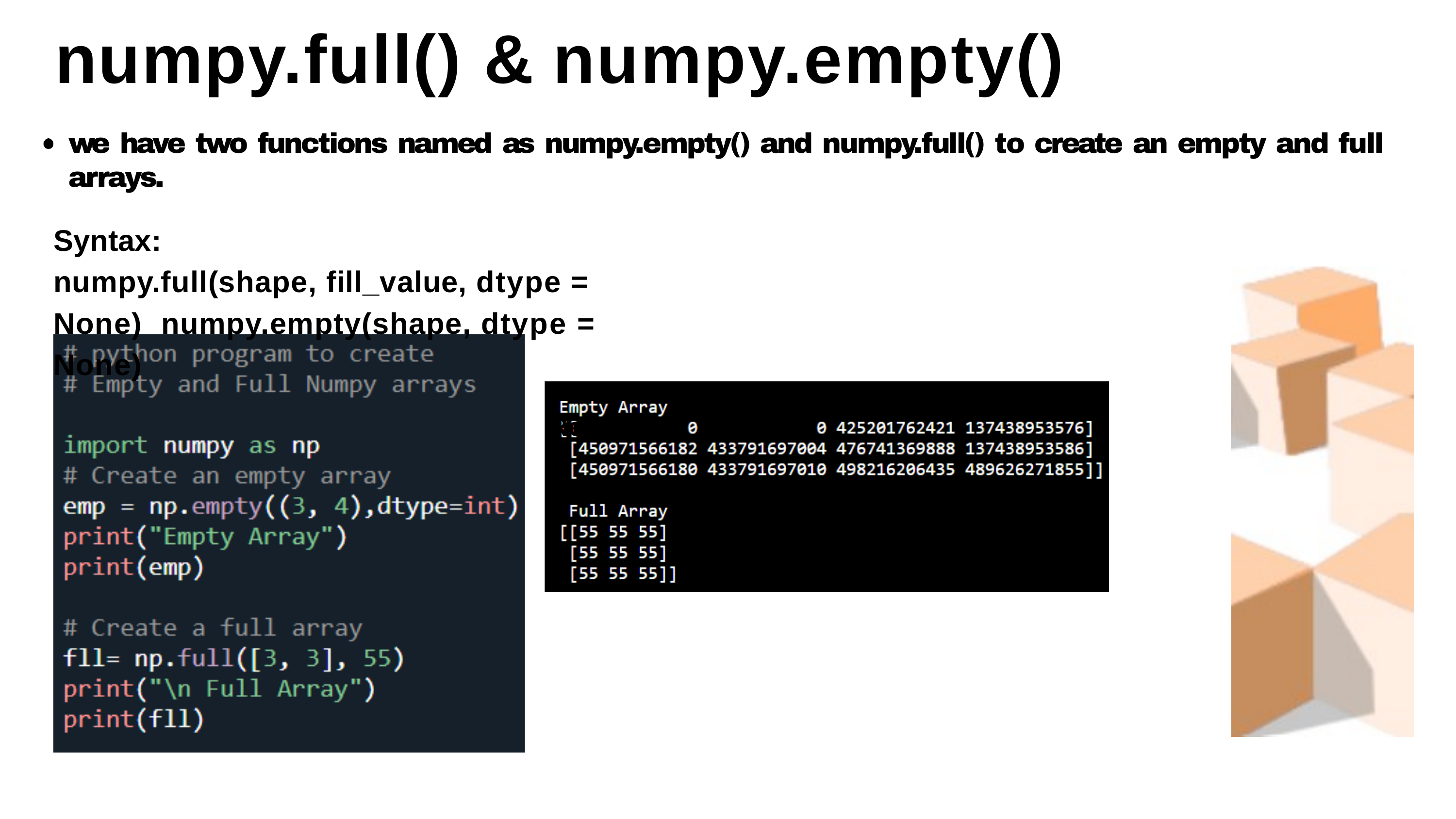

# numpy.full() & numpy.empty()
we have two functions named as numpy.empty() and numpy.full() to create an empty and full arrays.
Syntax:
numpy.full(shape, fill_value, dtype = None)  numpy.empty(shape, dtype = None)
Result